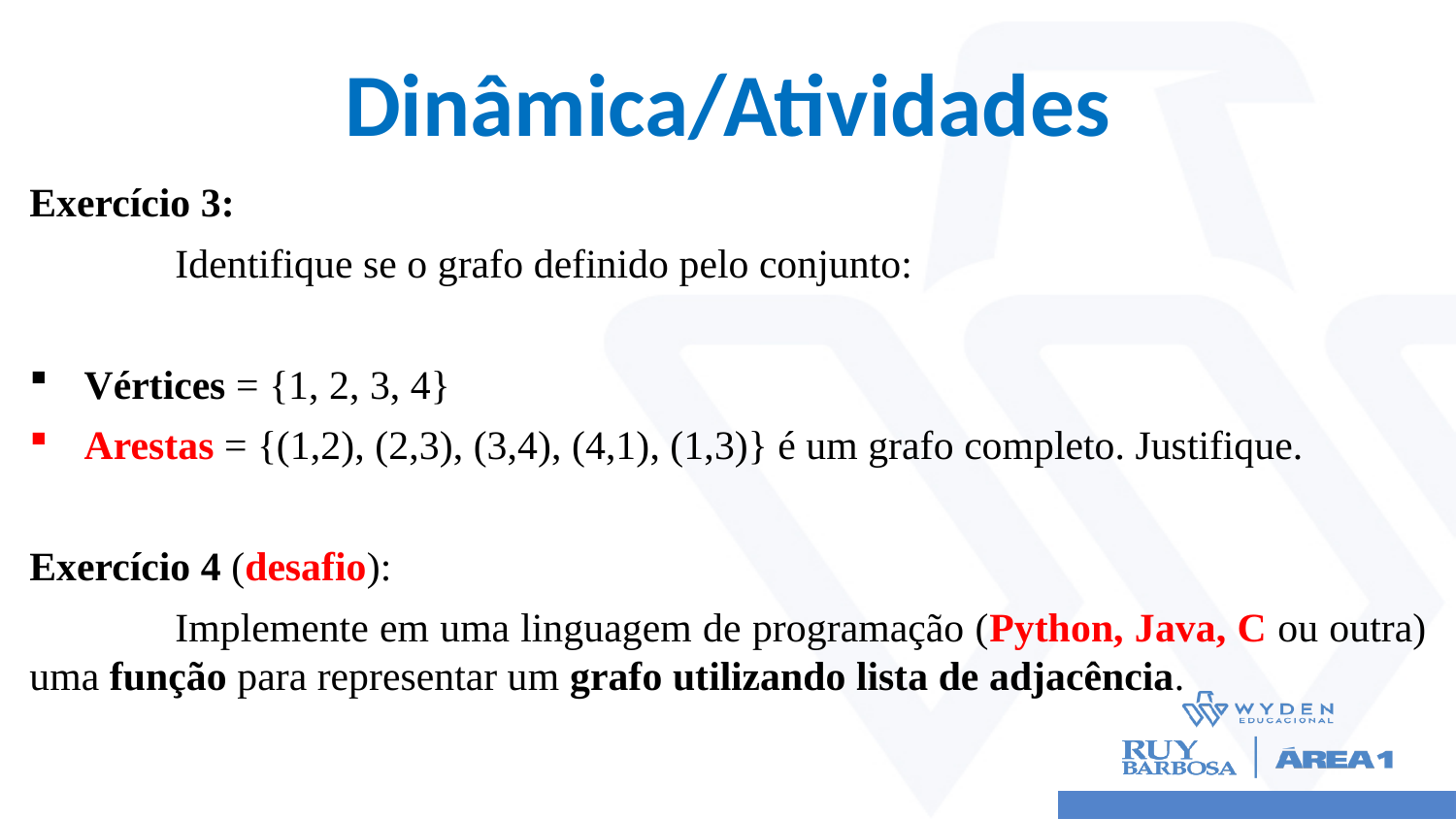

# Dinâmica/Atividades
Exercício 3:
	Identifique se o grafo definido pelo conjunto:

Vértices = {1, 2, 3, 4}
Arestas = {(1,2), (2,3), (3,4), (4,1), (1,3)} é um grafo completo. Justifique.

Exercício 4 (desafio):
	Implemente em uma linguagem de programação (Python, Java, C ou outra) uma função para representar um grafo utilizando lista de adjacência.